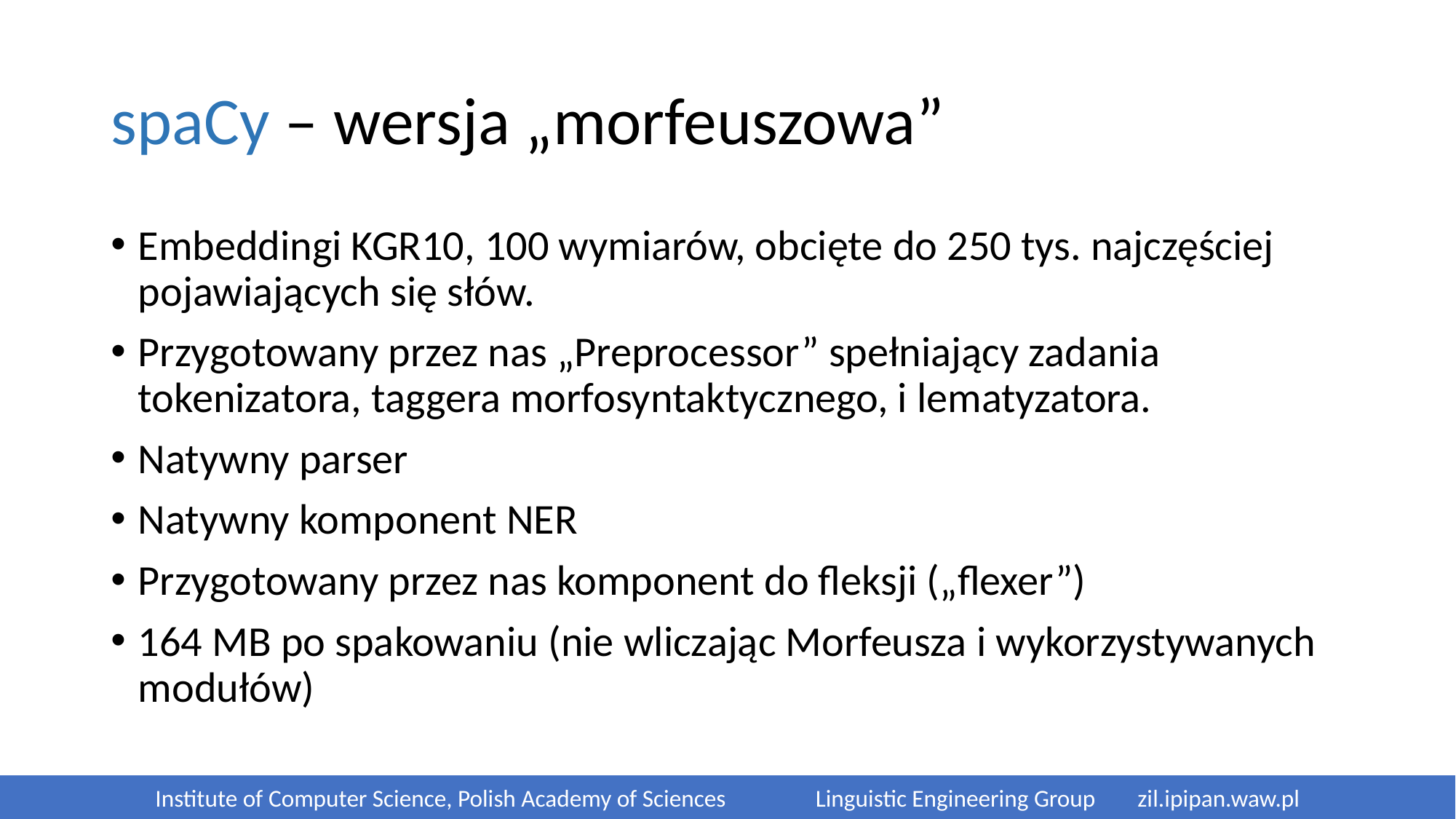

# spaCy – wersja „morfeuszowa”
Embeddingi KGR10, 100 wymiarów, obcięte do 250 tys. najczęściej pojawiających się słów.
Przygotowany przez nas „Preprocessor” spełniający zadania tokenizatora, taggera morfosyntaktycznego, i lematyzatora.
Natywny parser
Natywny komponent NER
Przygotowany przez nas komponent do fleksji („flexer”)
164 MB po spakowaniu (nie wliczając Morfeusza i wykorzystywanych modułów)
Institute of Computer Science, Polish Academy of Sciences	 Linguistic Engineering Group 	zil.ipipan.waw.pl